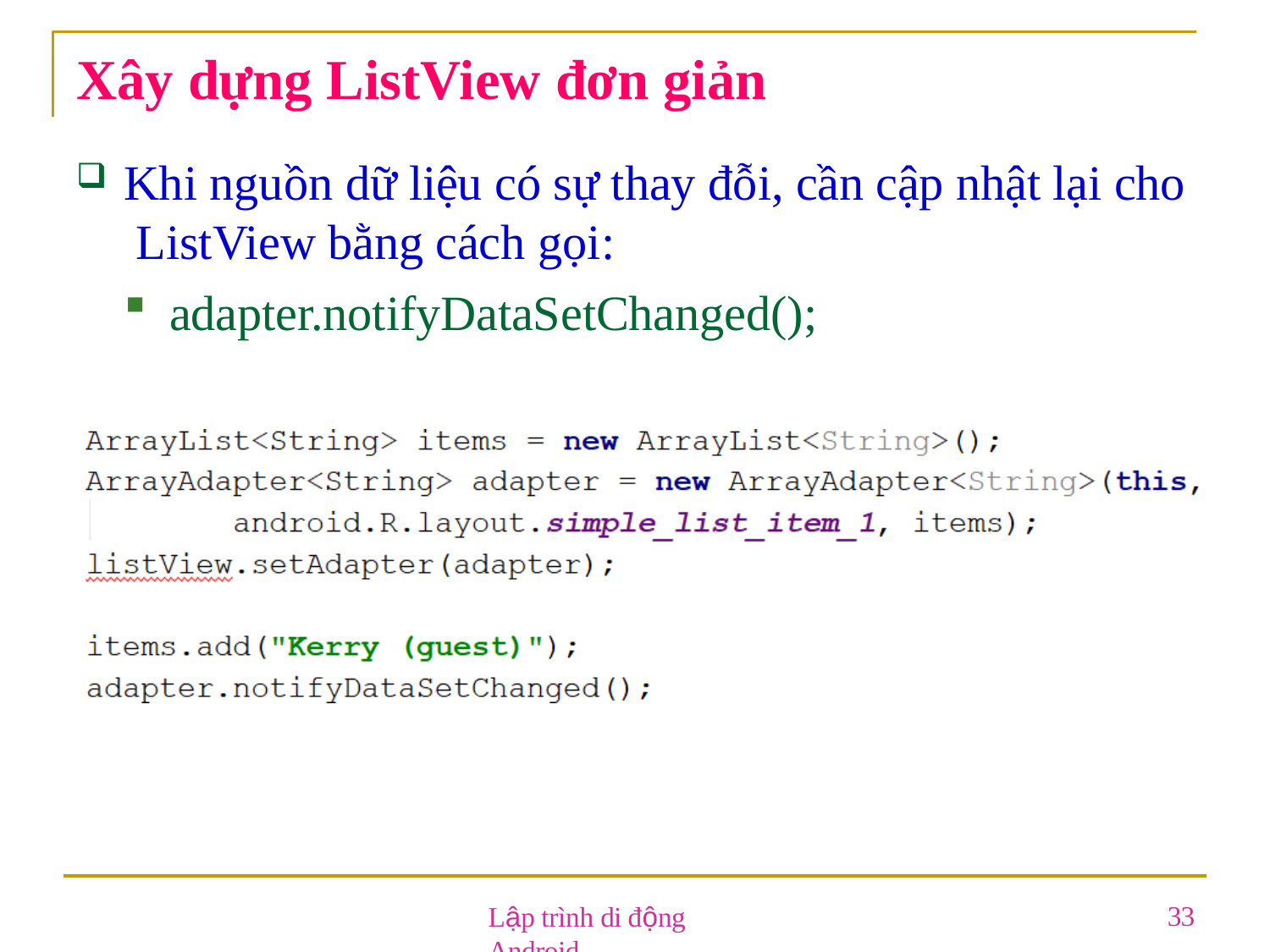

# Xây dựng ListView đơn giản
Khi nguồn dữ liệu có sự thay đỗi, cần cập nhật lại cho  ListView bằng cách gọi:
adapter.notifyDataSetChanged();

Lập trình di động Android
33